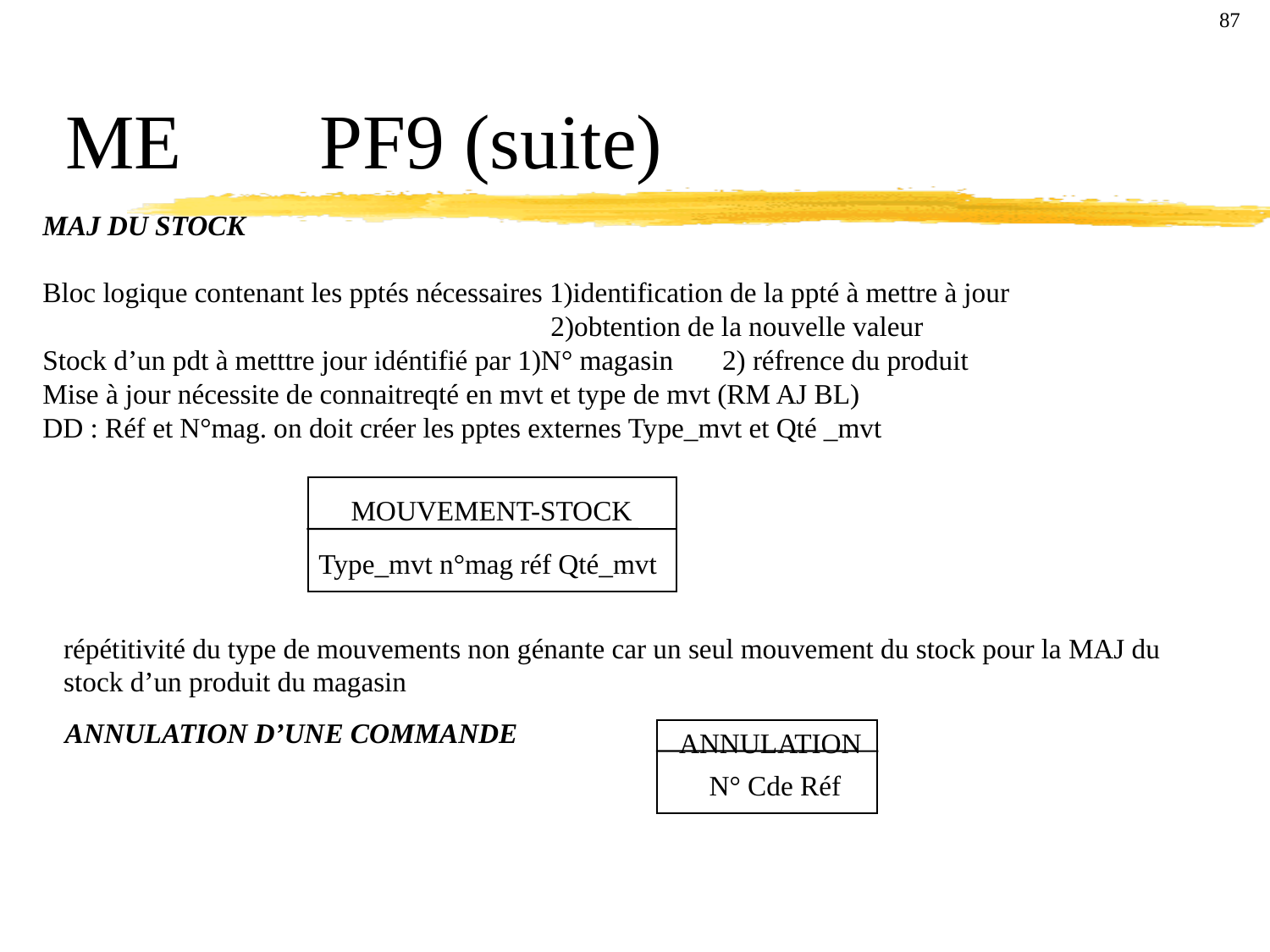

87
ME		PF9 (suite)
MAJ DU STOCK

Bloc logique contenant les pptés nécessaires 1)identification de la ppté à mettre à jour
				2)obtention de la nouvelle valeur
Stock d’un pdt à metttre jour idéntifié par 1)N° magasin       2) réfrence du produit
Mise à jour nécessite de connaitreqté en mvt et type de mvt (RM AJ BL)
DD : Réf et N°mag. on doit créer les pptes externes Type_mvt et Qté _mvt

MOUVEMENT-STOCK

Type_mvt n°mag réf Qté_mvt
répétitivité du type de mouvements non génante car un seul mouvement du stock pour la MAJ du
stock d’un produit du magasin
ANNULATION D’UNE COMMANDE
ANNULATION

N° Cde Réf